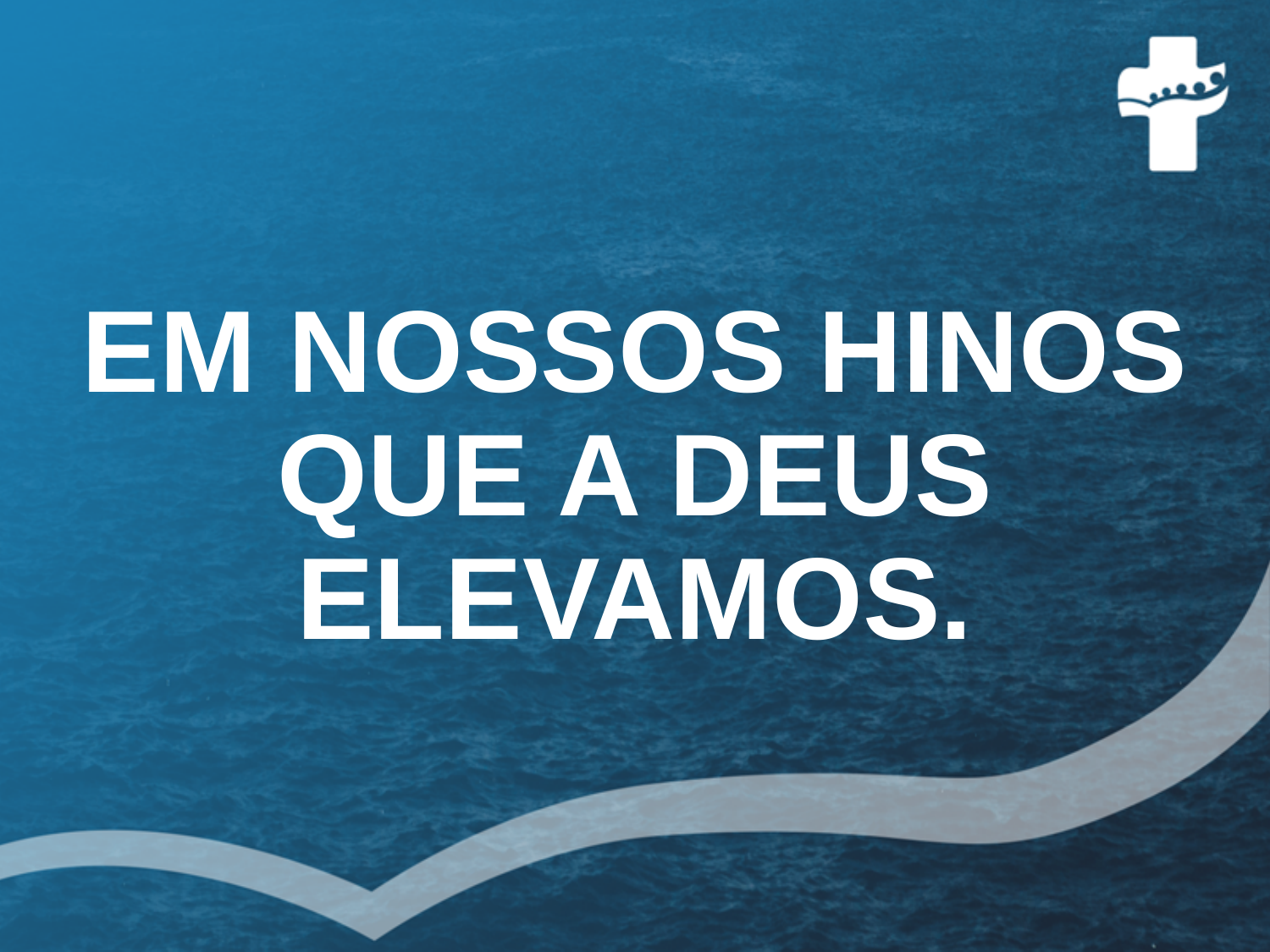

# EM NOSSOS HINOS QUE A DEUS ELEVAMOS.